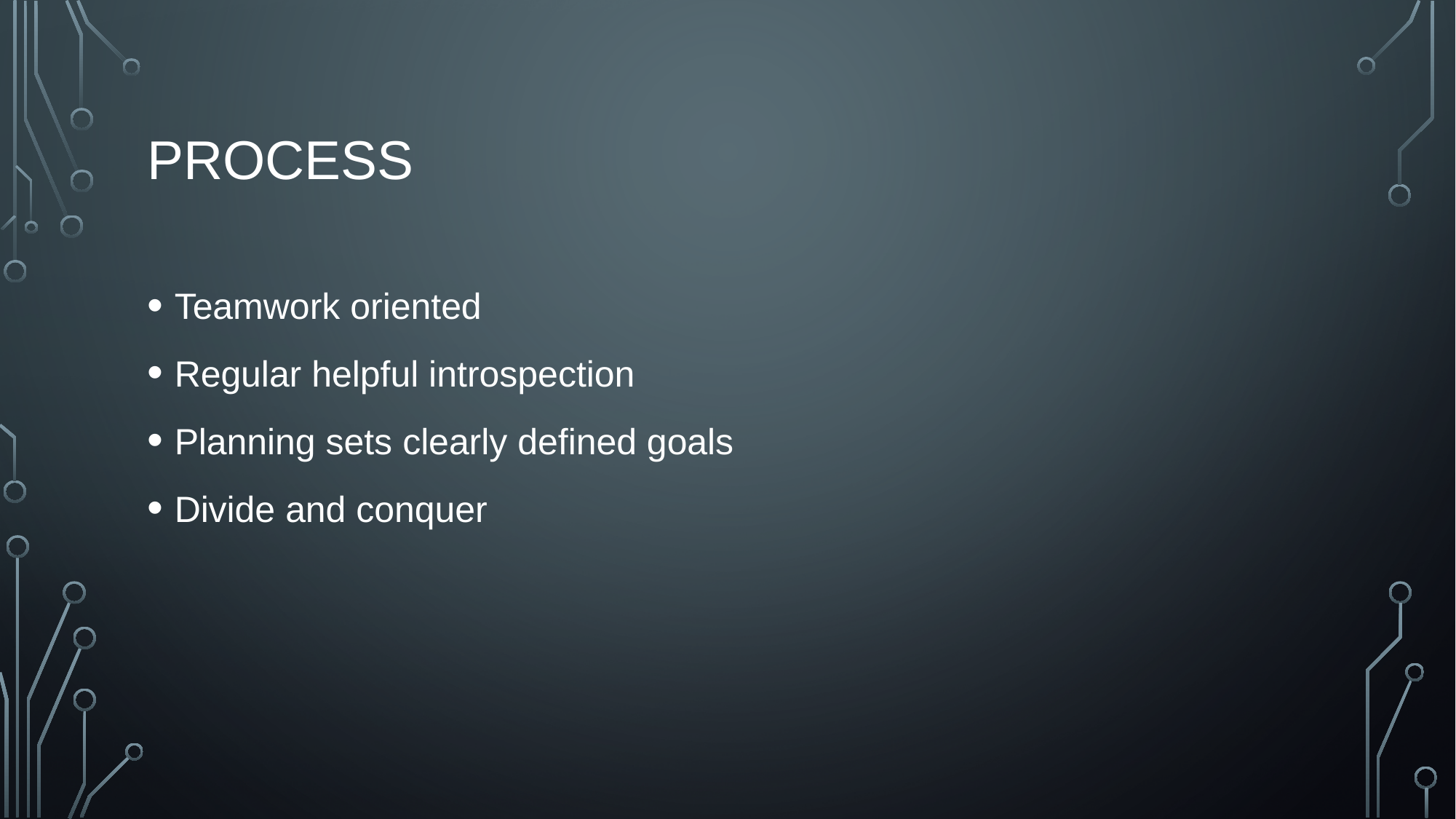

# Process
Teamwork oriented
Regular helpful introspection
Planning sets clearly defined goals
Divide and conquer